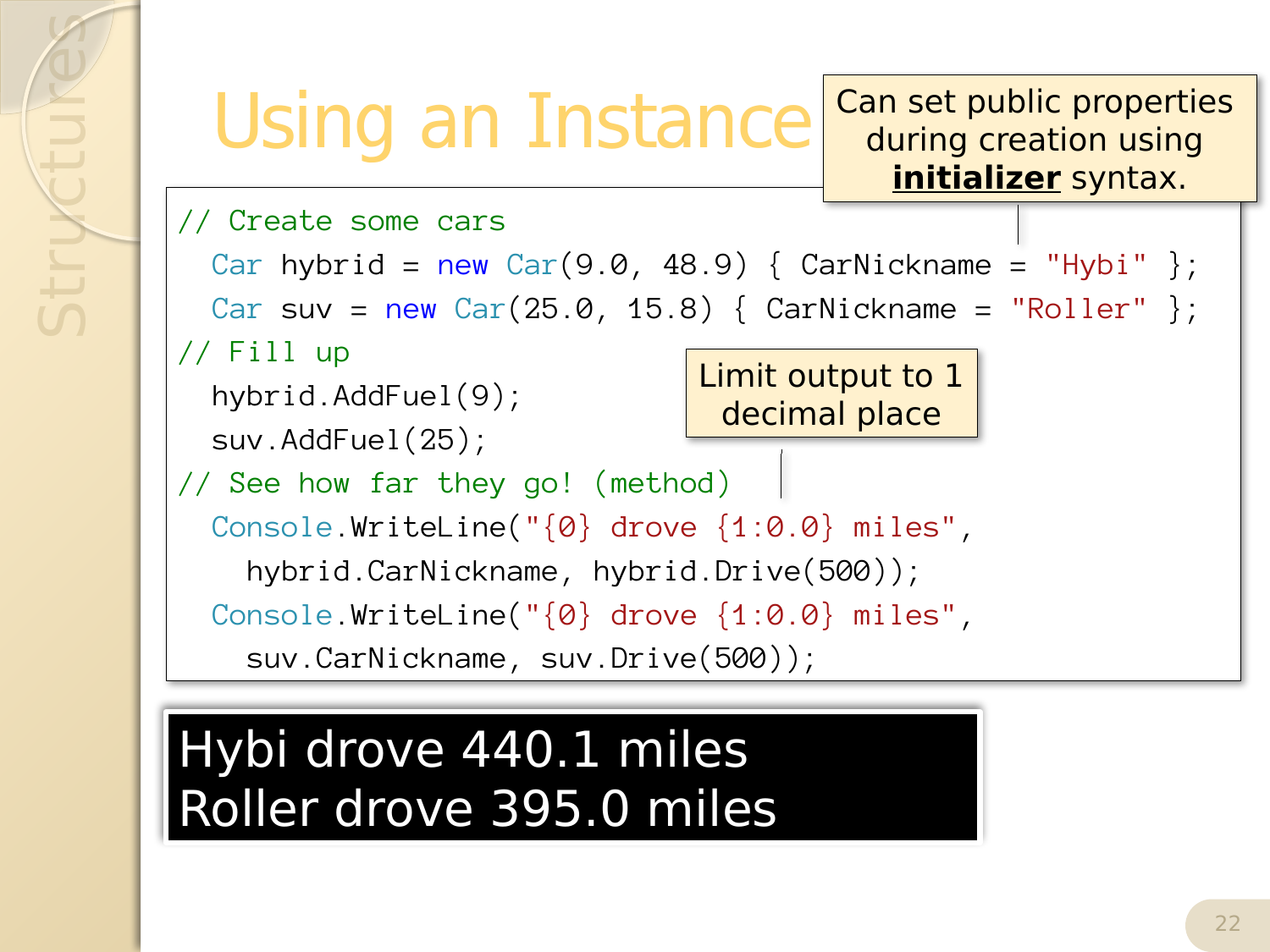

# Using an Instance
Can set public properties
during creation using
initializer syntax.
// Create some cars
  Car hybrid = new Car(9.0, 48.9) { CarNickname = "Hybi" };
  Car suv = new Car(25.0, 15.8) { CarNickname = "Roller" };
// Fill up
  hybrid.AddFuel(9);
  suv.AddFuel(25);
// See how far they go! (method)
  Console.WriteLine("{0} drove {1:0.0} miles",
    hybrid.CarNickname, hybrid.Drive(500));
  Console.WriteLine("{0} drove {1:0.0} miles",
    suv.CarNickname, suv.Drive(500));
Limit output to 1
decimal place
Hybi drove 440.1 miles
Roller drove 395.0 miles
22